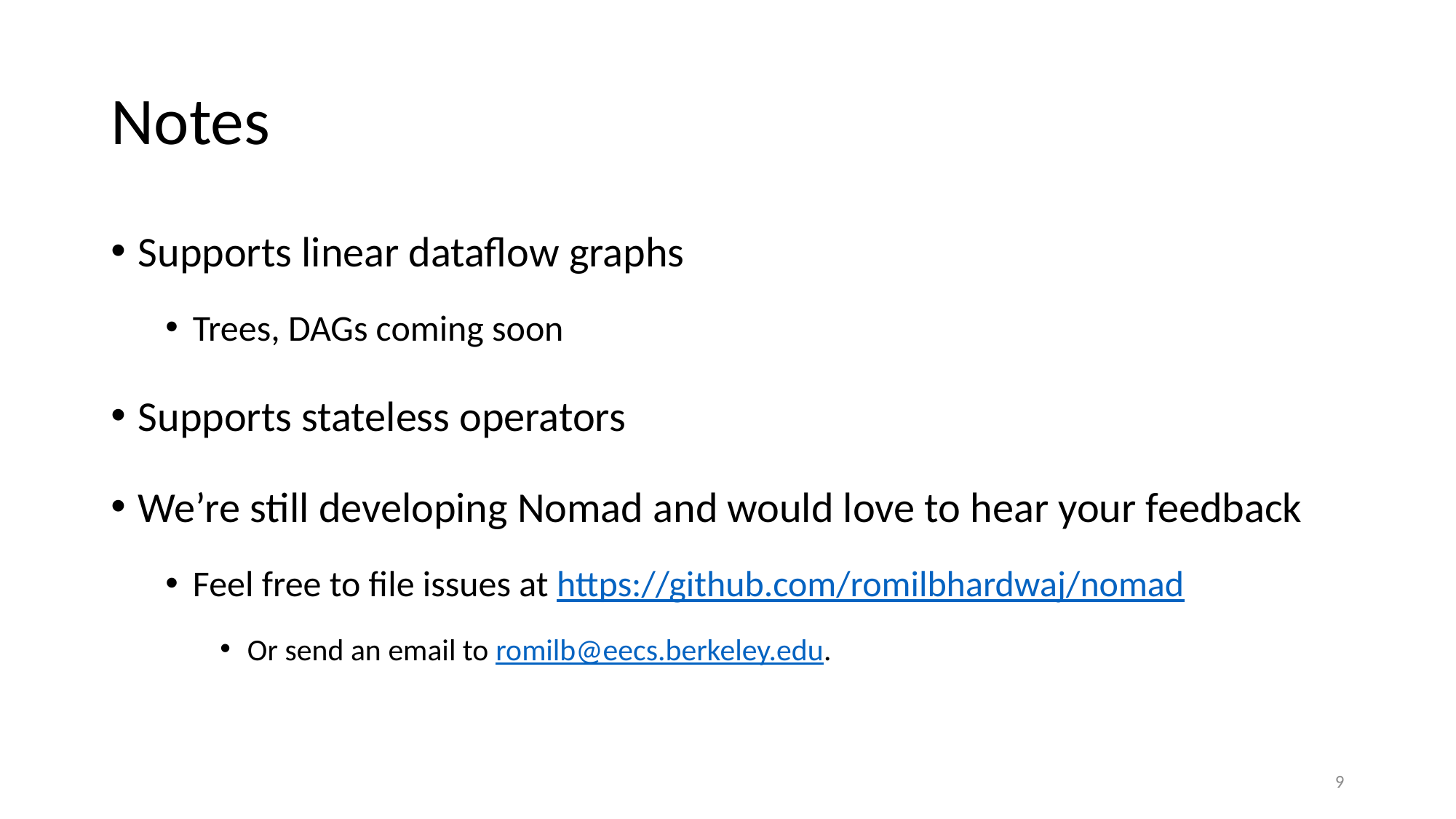

# Notes
Supports linear dataflow graphs
Trees, DAGs coming soon
Supports stateless operators
We’re still developing Nomad and would love to hear your feedback
Feel free to file issues at https://github.com/romilbhardwaj/nomad
Or send an email to romilb@eecs.berkeley.edu.
9